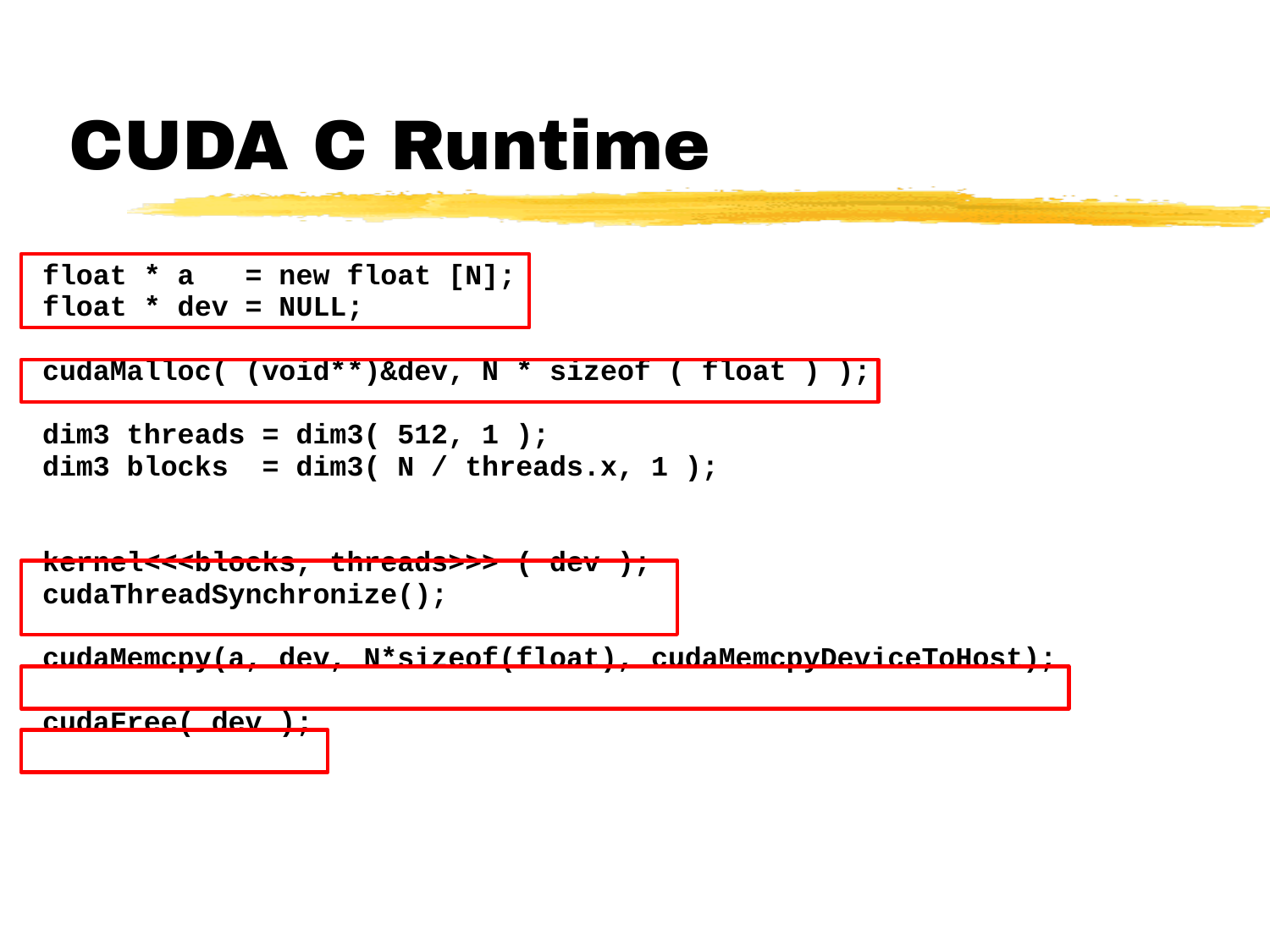

# CUDA C Runtime

| float \* a = new float [N]; float \* dev = NULL; cudaMalloc( (void\*\*)&dev, N \* sizeof ( float ) ); dim3 threads = dim3( 512, 1 ); dim3 blocks = dim3( N / threads.x, 1 ); kernel<<<blocks, threads>>> ( dev ); cudaThreadSynchronize(); cudaMemcpy(a, dev, N\*sizeof(float), cudaMemcpyDeviceToHost); cudaFree( dev ); |
| --- |